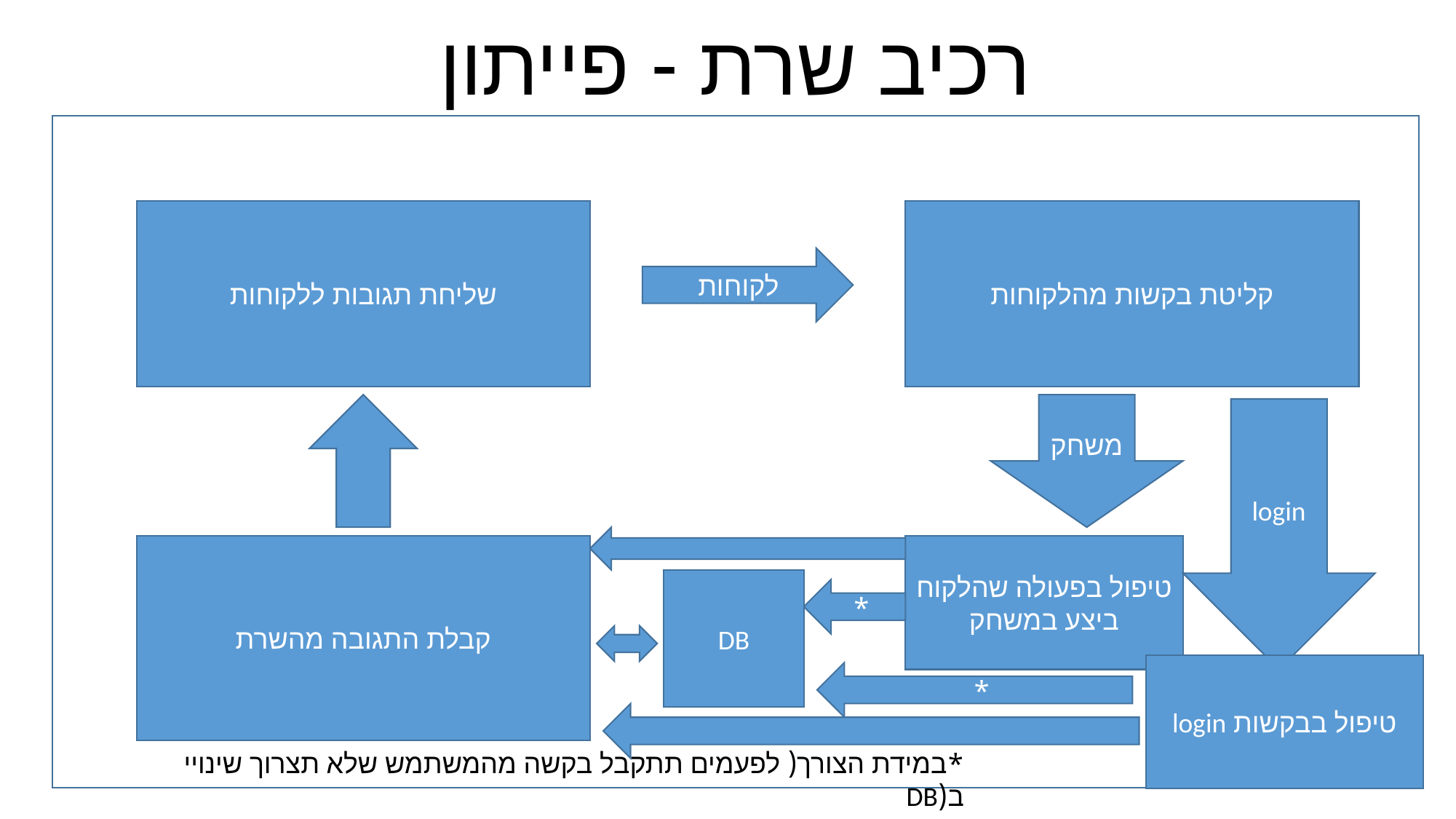

רכיב שרת - פייתון

שליחת תגובות ללקוחות
קליטת בקשות מהלקוחות
לקוחות

משחק
login

טיפול בפעולה שהלקוח ביצע במשחק
קבלת התגובה מהשרת
DB
*

טיפול בבקשות login
*

*במידת הצורך( לפעמים תתקבל בקשה מהמשתמש שלא תצרוך שינויי ב(DB